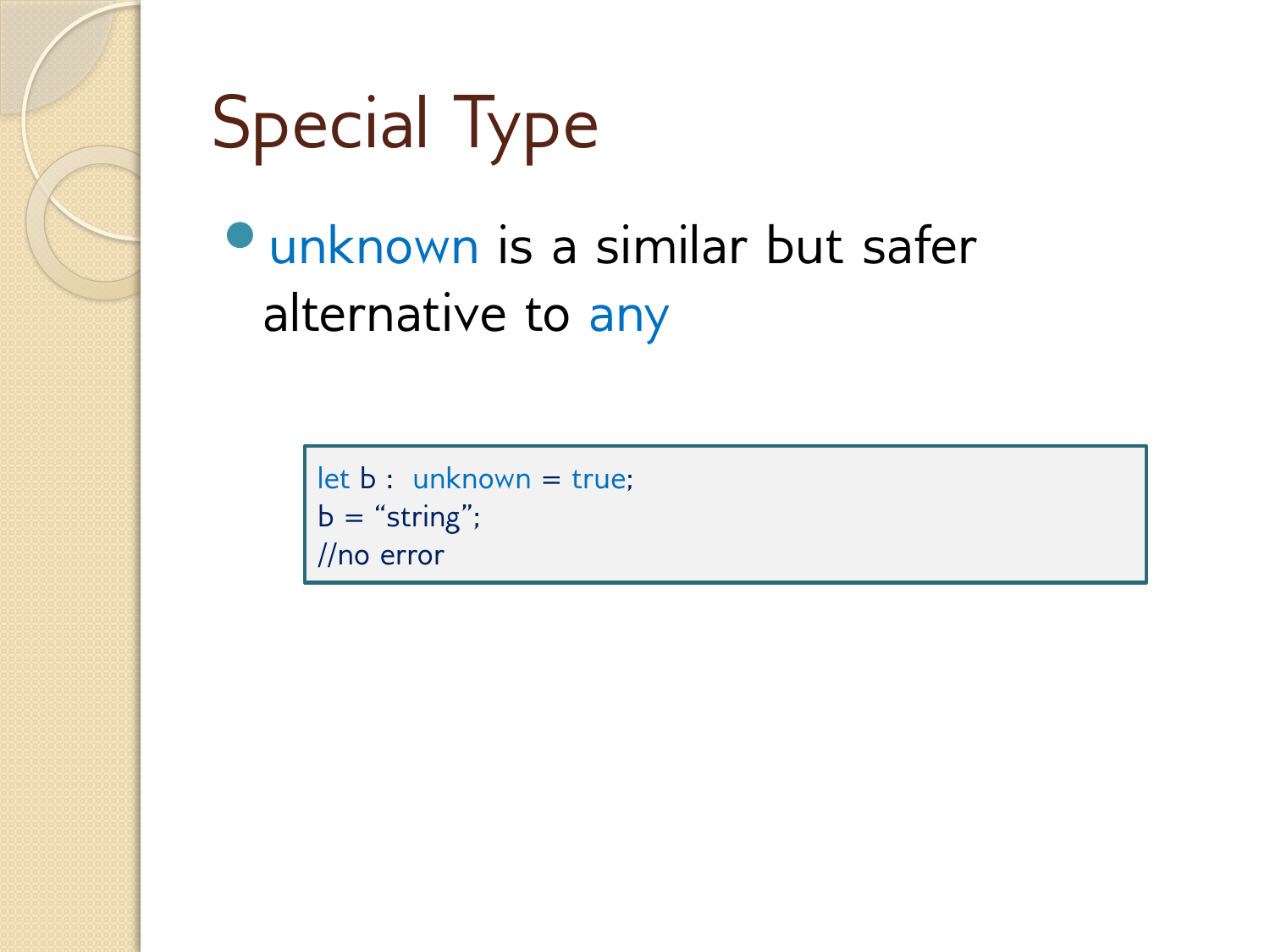

# Special Type
unknown is a similar but safer alternative to any
let b :  unknown = true;
b = “string”;
//no error